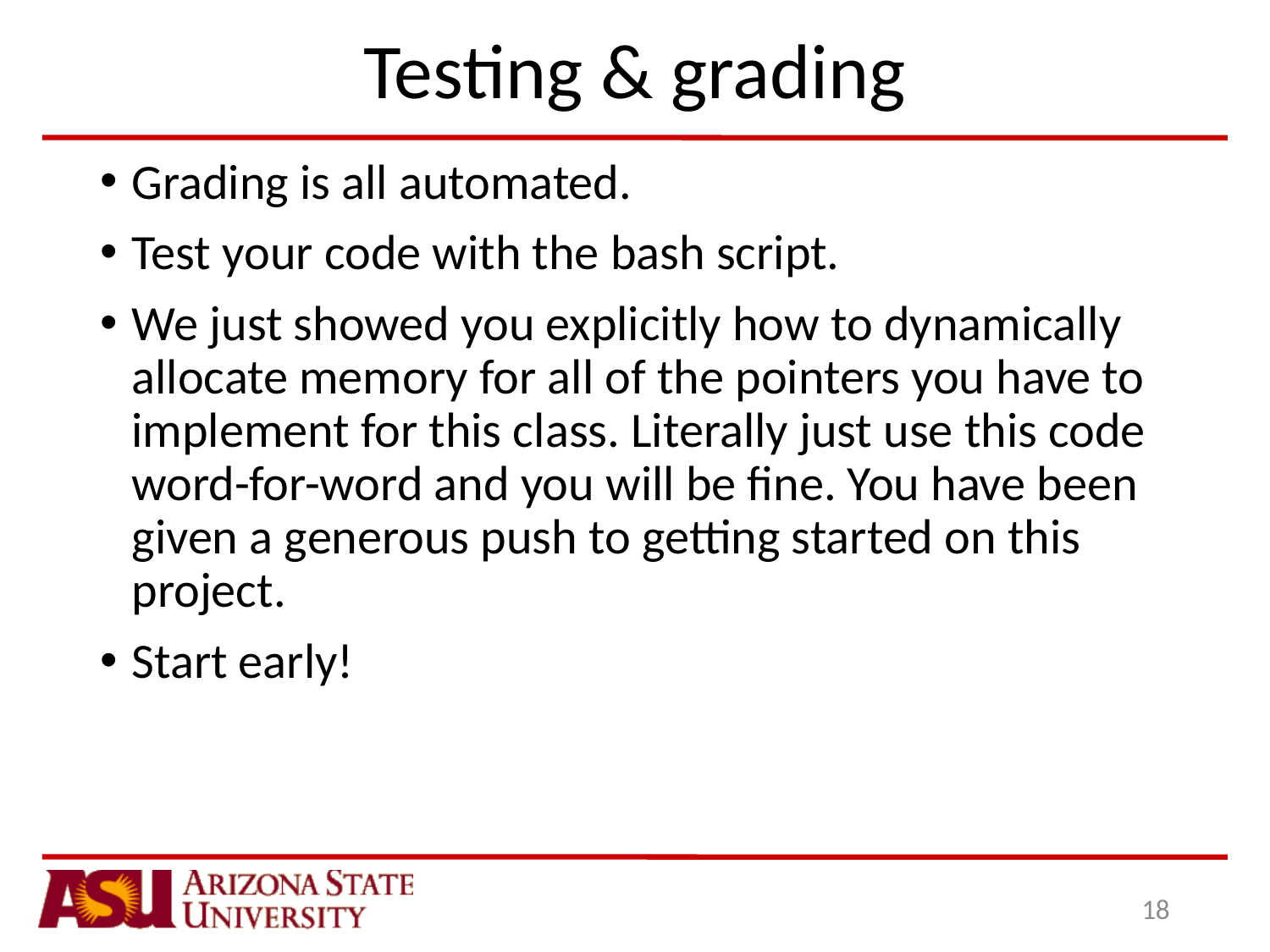

# Testing & grading
Grading is all automated.
Test your code with the bash script.
We just showed you explicitly how to dynamically allocate memory for all of the pointers you have to implement for this class. Literally just use this code word-for-word and you will be fine. You have been given a generous push to getting started on this project.
Start early!

18